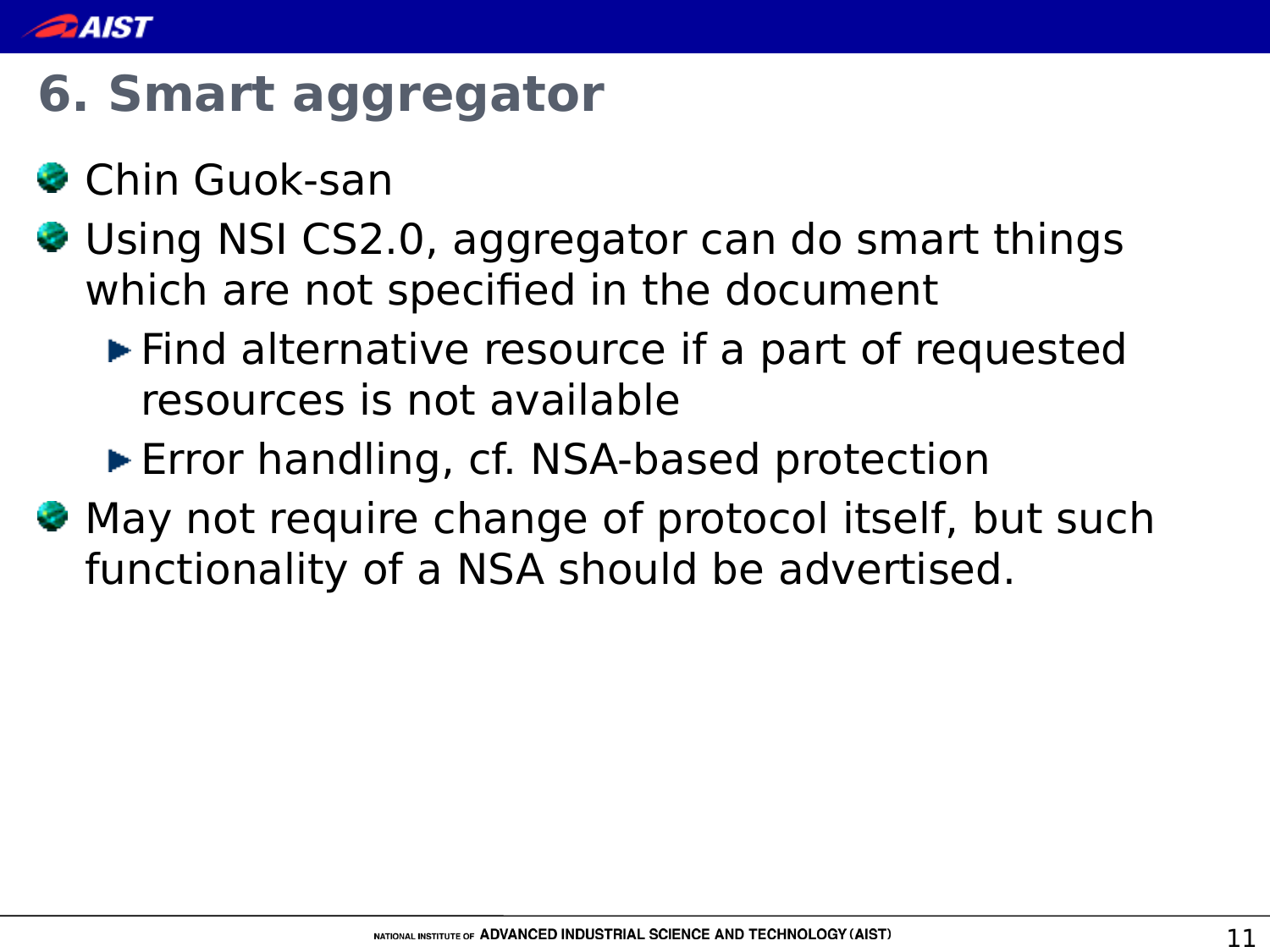

# 6. Smart aggregator
Chin Guok-san
Using NSI CS2.0, aggregator can do smart things which are not specified in the document
Find alternative resource if a part of requested resources is not available
Error handling, cf. NSA-based protection
May not require change of protocol itself, but such functionality of a NSA should be advertised.